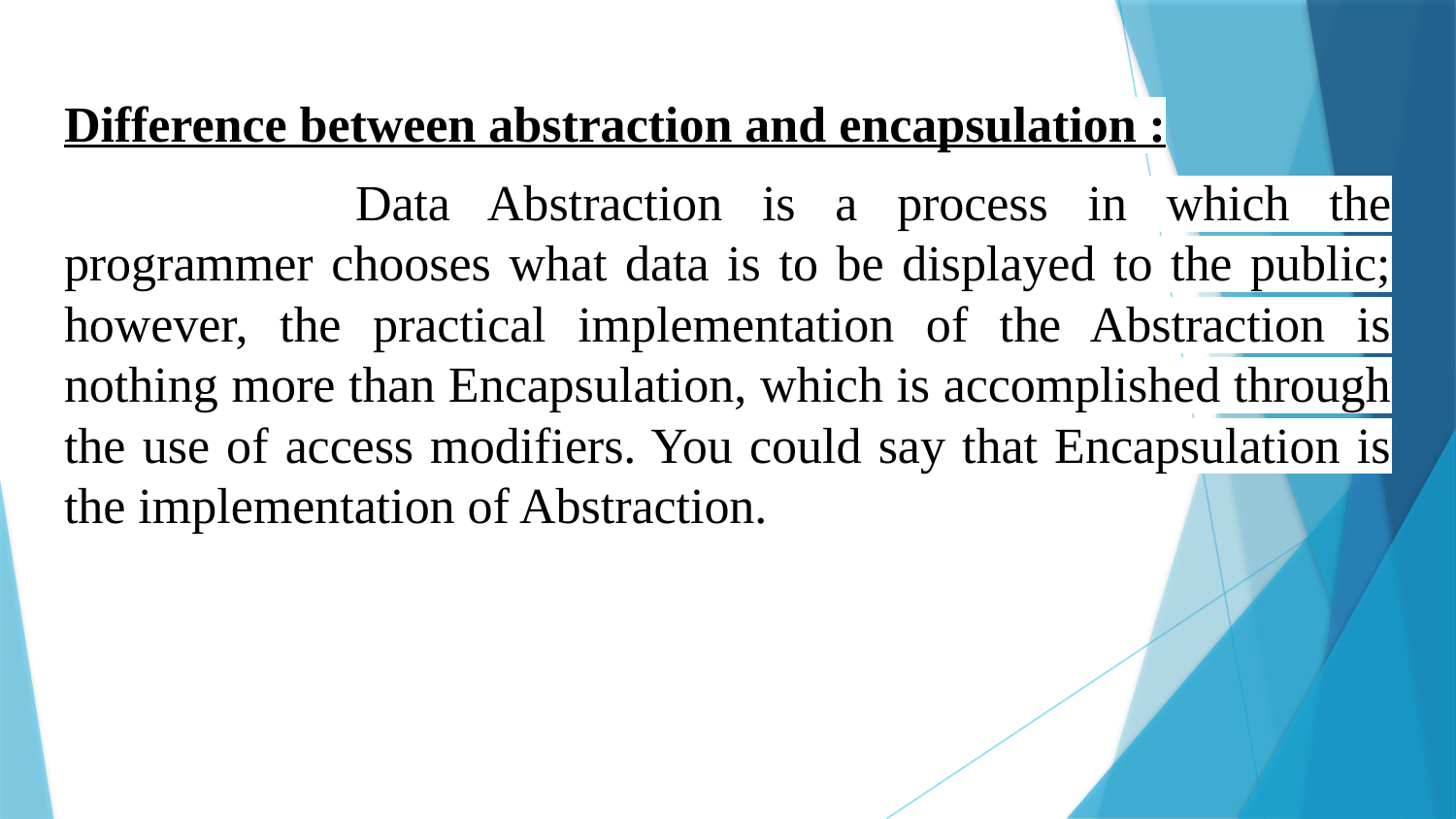

# Difference between abstraction and encapsulation :
		Data Abstraction is a process in which the programmer chooses what data is to be displayed to the public; however, the practical implementation of the Abstraction is nothing more than Encapsulation, which is accomplished through the use of access modifiers. You could say that Encapsulation is the implementation of Abstraction.